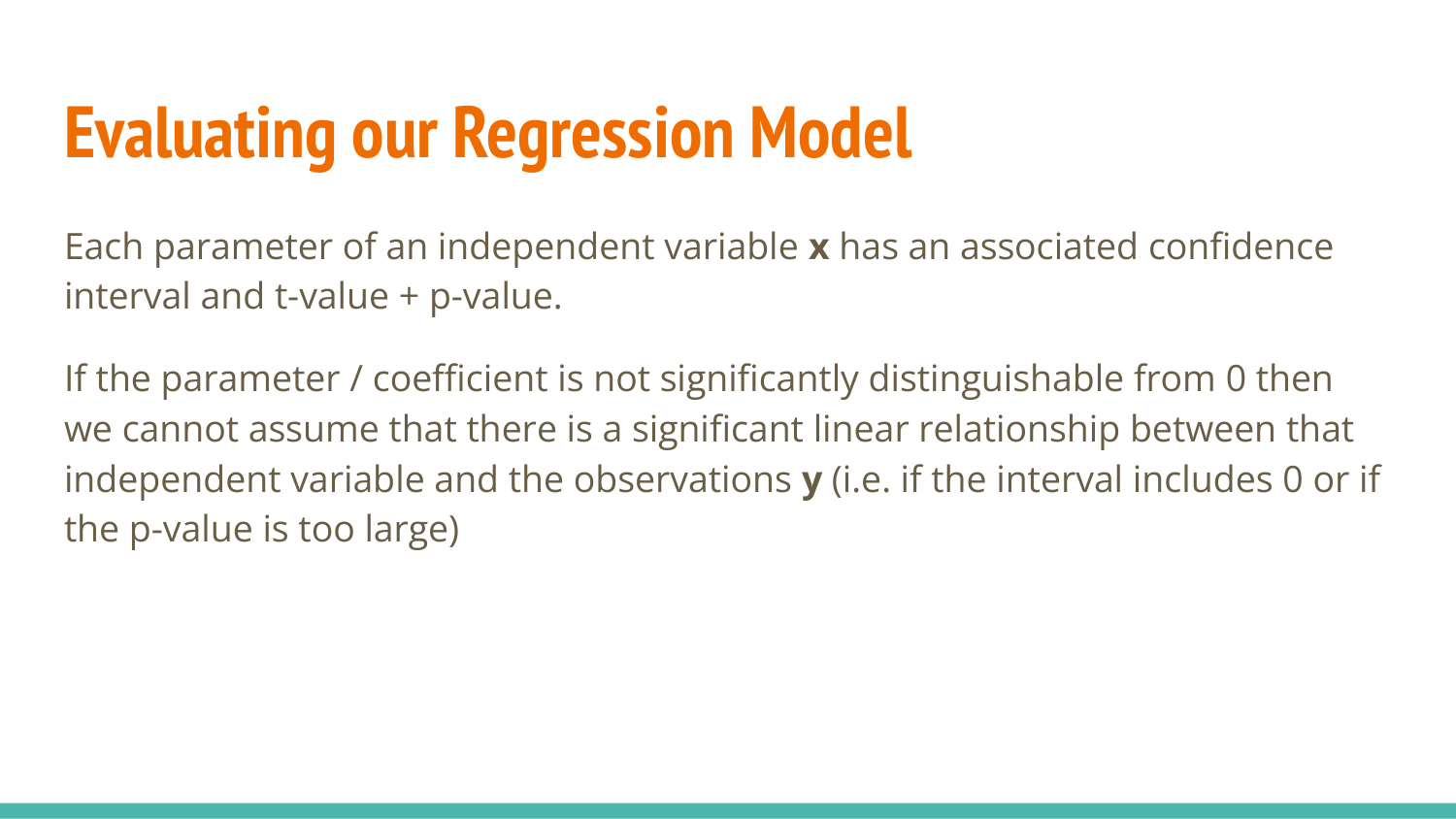

# Evaluating our Regression Model
Each parameter of an independent variable x has an associated confidence interval and t-value + p-value.
If the parameter / coefficient is not significantly distinguishable from 0 then we cannot assume that there is a significant linear relationship between that independent variable and the observations y (i.e. if the interval includes 0 or if the p-value is too large)